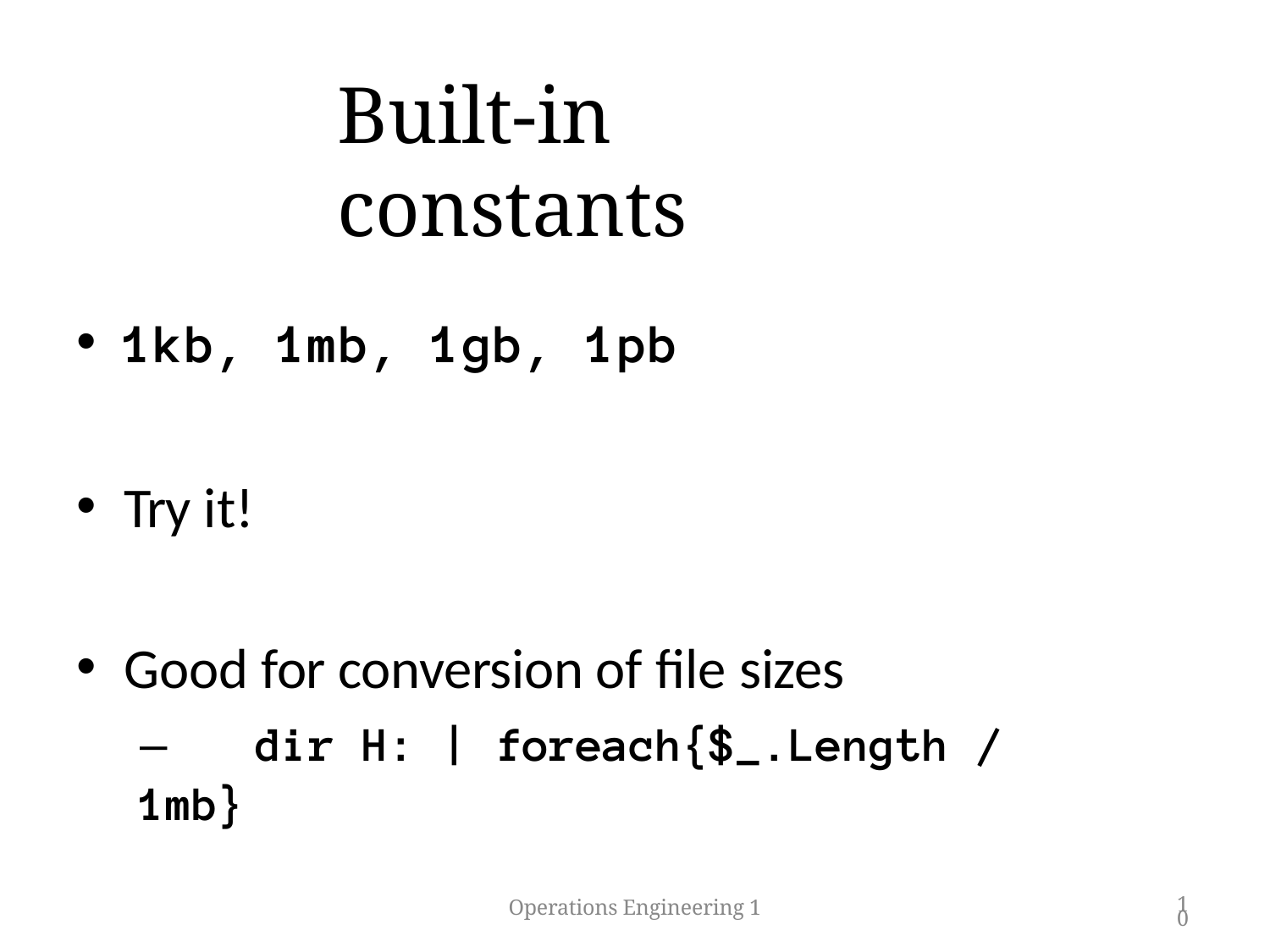

# Built-in constants
1kb, 1mb, 1gb, 1pb

Try it!

Good for conversion of file sizes
–	dir H: | foreach{$_.Length / 1mb}
Operations Engineering 1
10